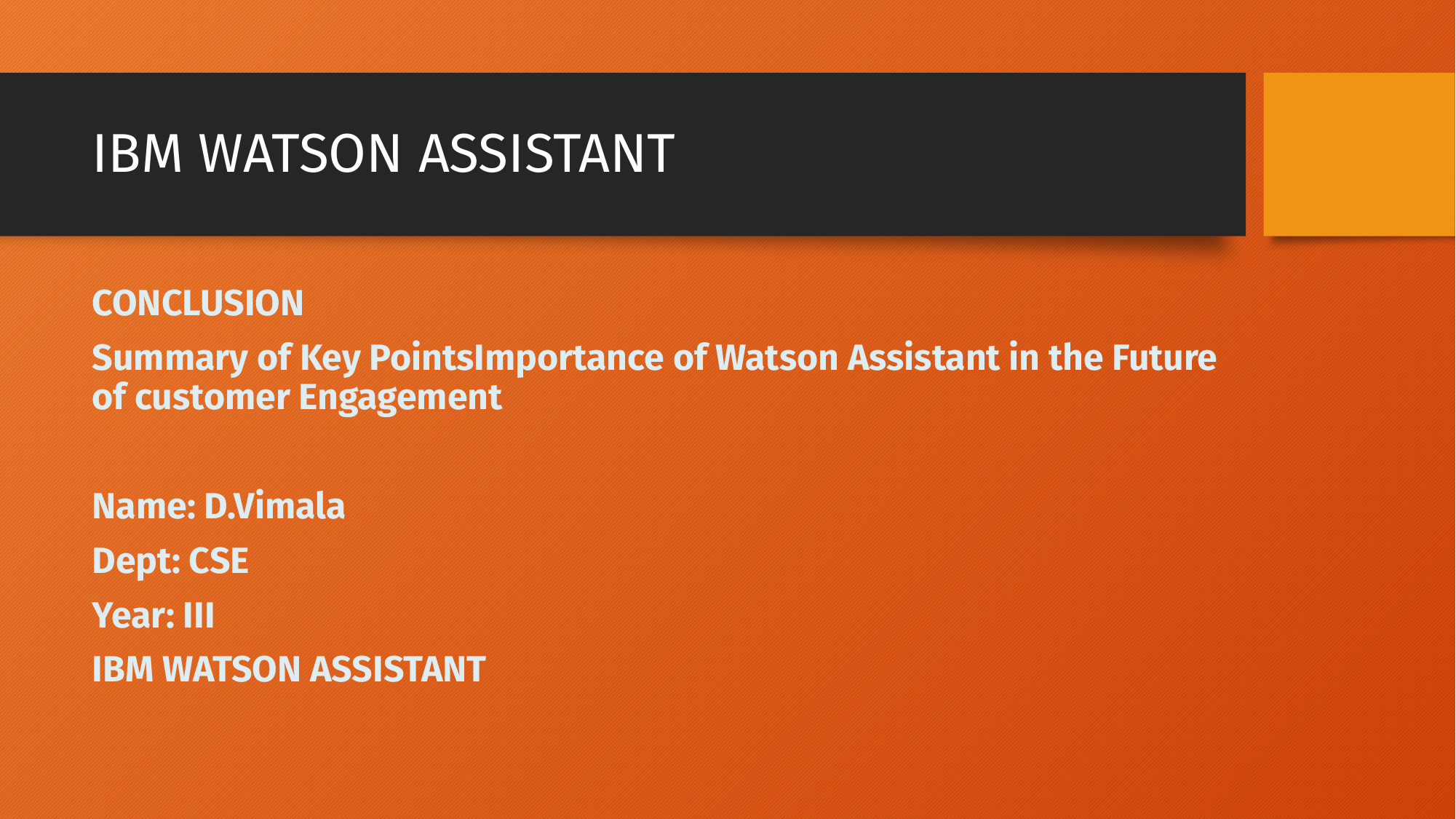

# IBM WATSON ASSISTANT
CONCLUSION
Summary of Key PointsImportance of Watson Assistant in the Future of customer Engagement

Name: D.Vimala
Dept: CSE
Year: III
IBM WATSON ASSISTANT